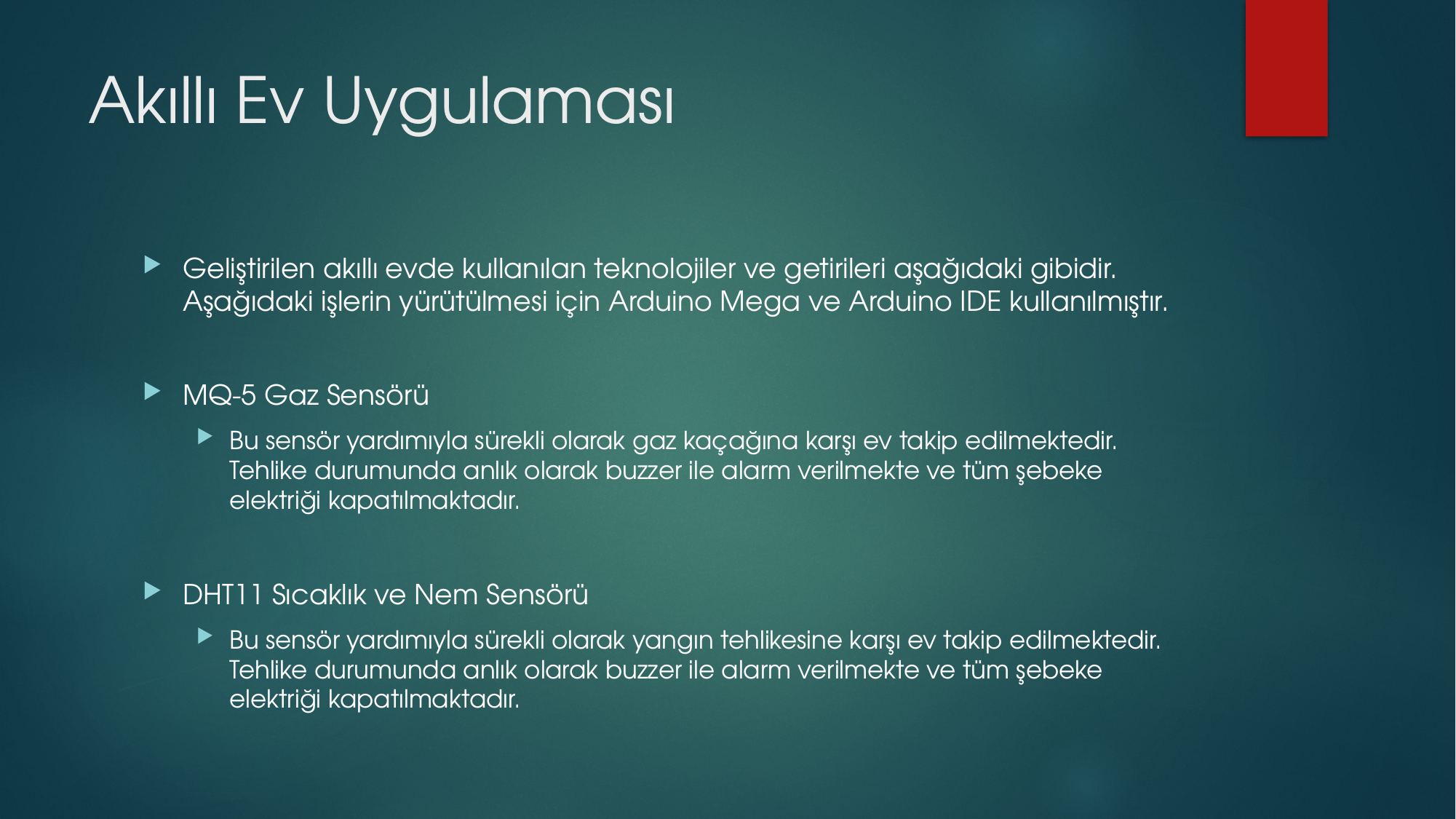

# Akıllı Ev Uygulaması
Geliştirilen akıllı evde kullanılan teknolojiler ve getirileri aşağıdaki gibidir. Aşağıdaki işlerin yürütülmesi için Arduino Mega ve Arduino IDE kullanılmıştır.

MQ-5 Gaz Sensörü
Bu sensör yardımıyla sürekli olarak gaz kaçağına karşı ev takip edilmektedir. Tehlike durumunda anlık olarak buzzer ile alarm verilmekte ve tüm şebeke elektriği kapatılmaktadır.

DHT11 Sıcaklık ve Nem Sensörü
Bu sensör yardımıyla sürekli olarak yangın tehlikesine karşı ev takip edilmektedir. Tehlike durumunda anlık olarak buzzer ile alarm verilmekte ve tüm şebeke elektriği kapatılmaktadır.